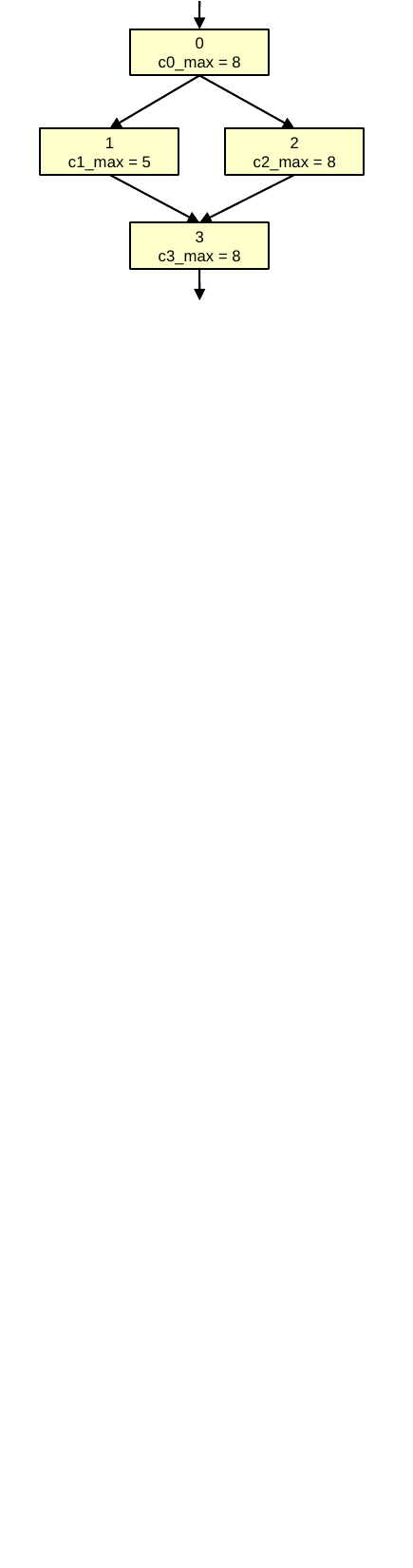

0
c0_max = 8
1
c1_max = 5
2
c2_max = 8
3
c3_max = 8